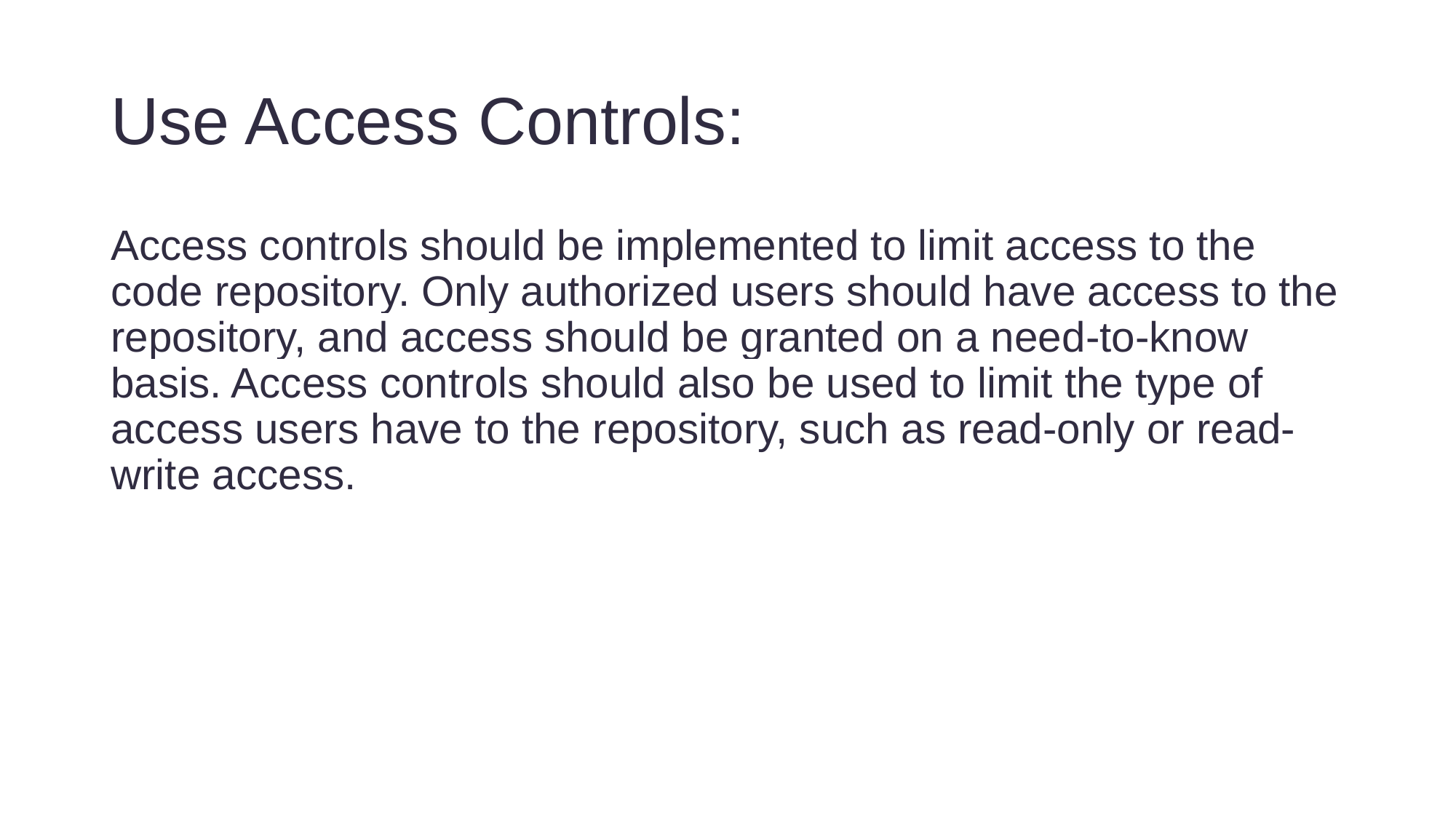

# Use Access Controls:
Access controls should be implemented to limit access to the code repository. Only authorized users should have access to the repository, and access should be granted on a need-to-know basis. Access controls should also be used to limit the type of access users have to the repository, such as read-only or read-write access.